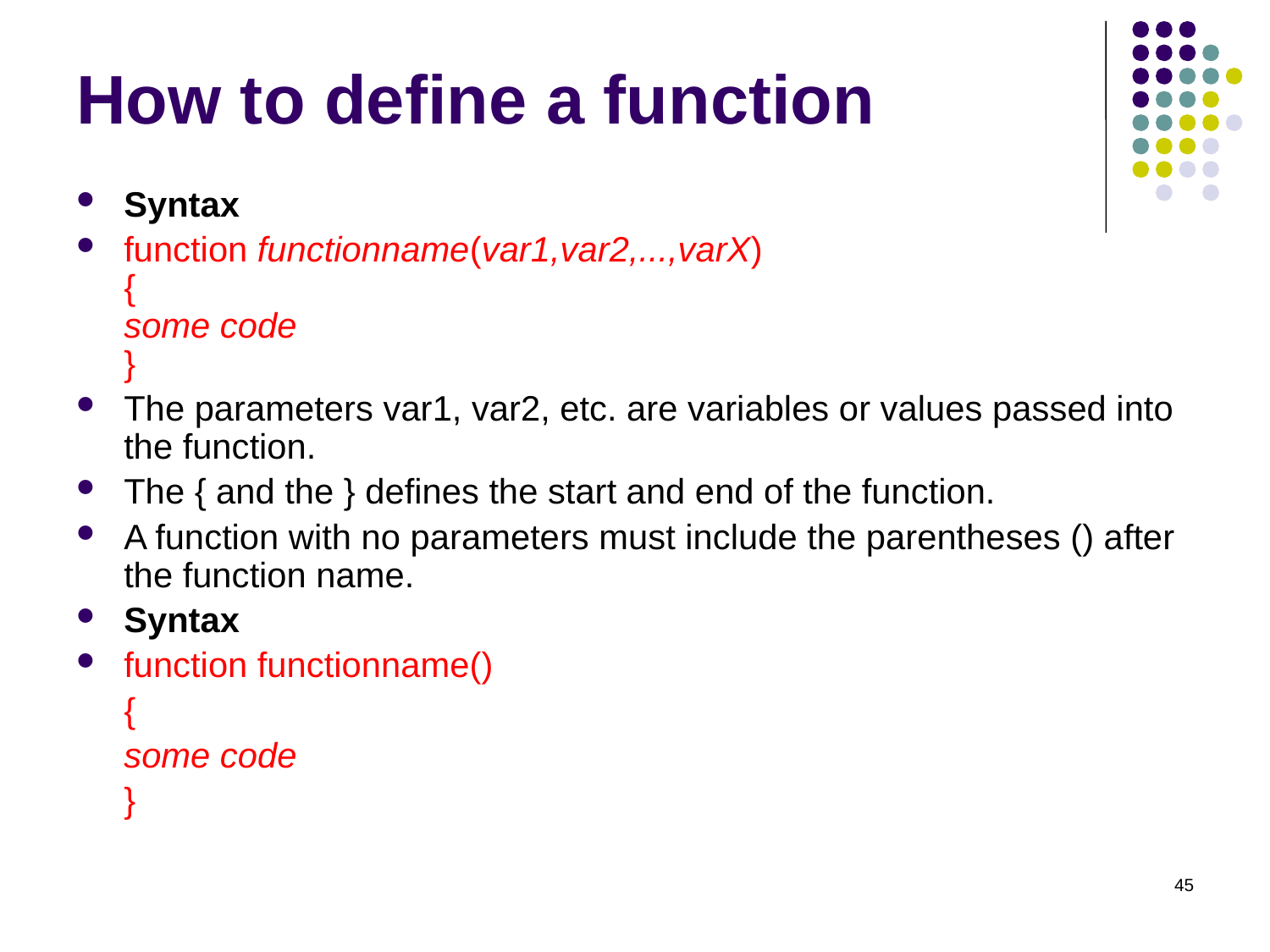

# How to define a function
Syntax
function functionname(var1,var2,...,varX)
{
some code
}
The parameters var1, var2, etc. are variables or values passed into the function.
The { and the } defines the start and end of the function.
A function with no parameters must include the parentheses () after the function name.
Syntax
function functionname()
	{
	some code
	}
45